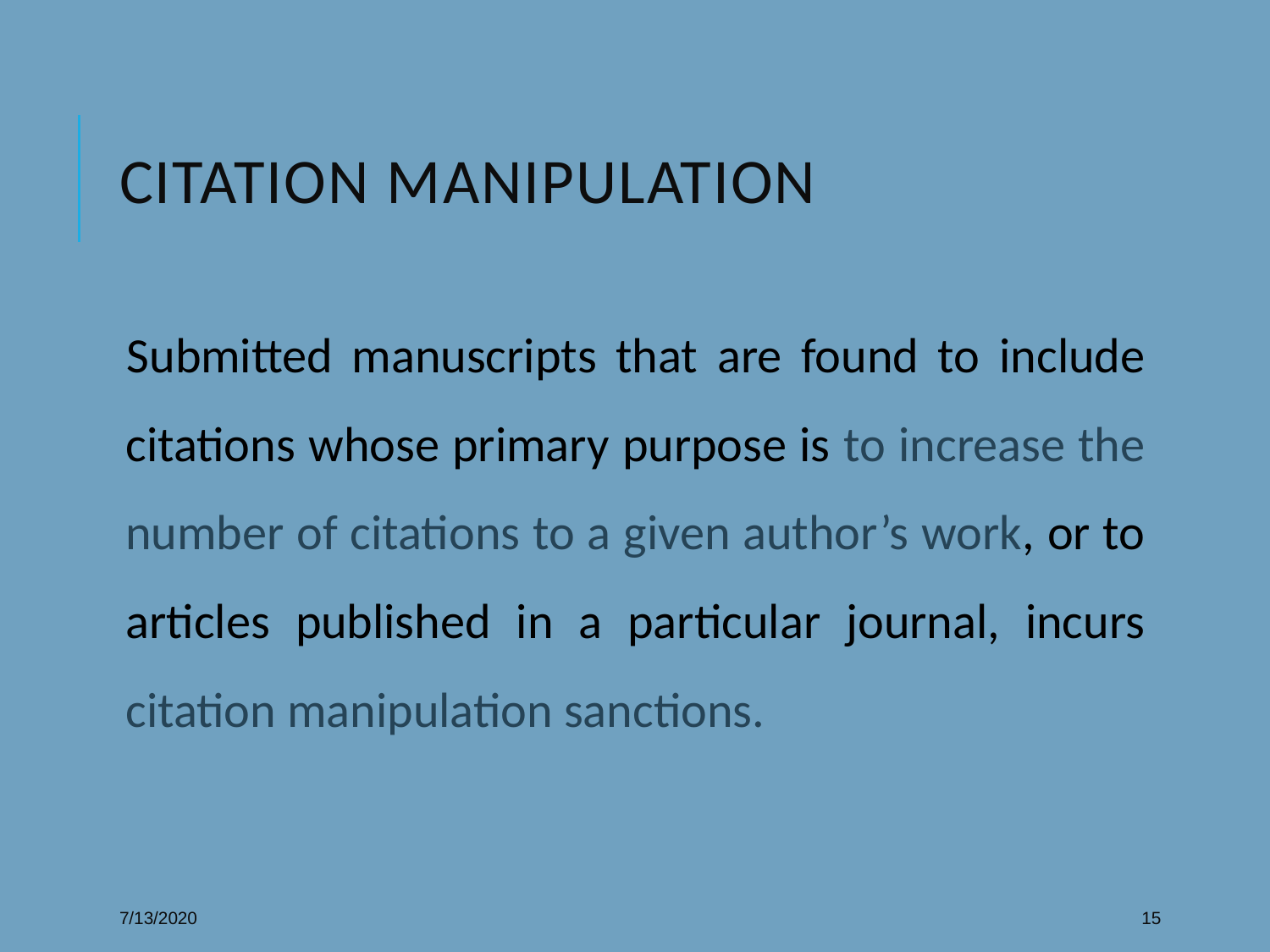

# Citation Manipulation
Submitted manuscripts that are found to include citations whose primary purpose is to increase the number of citations to a given author’s work, or to articles published in a particular journal, incurs citation manipulation sanctions.
7/13/2020
15